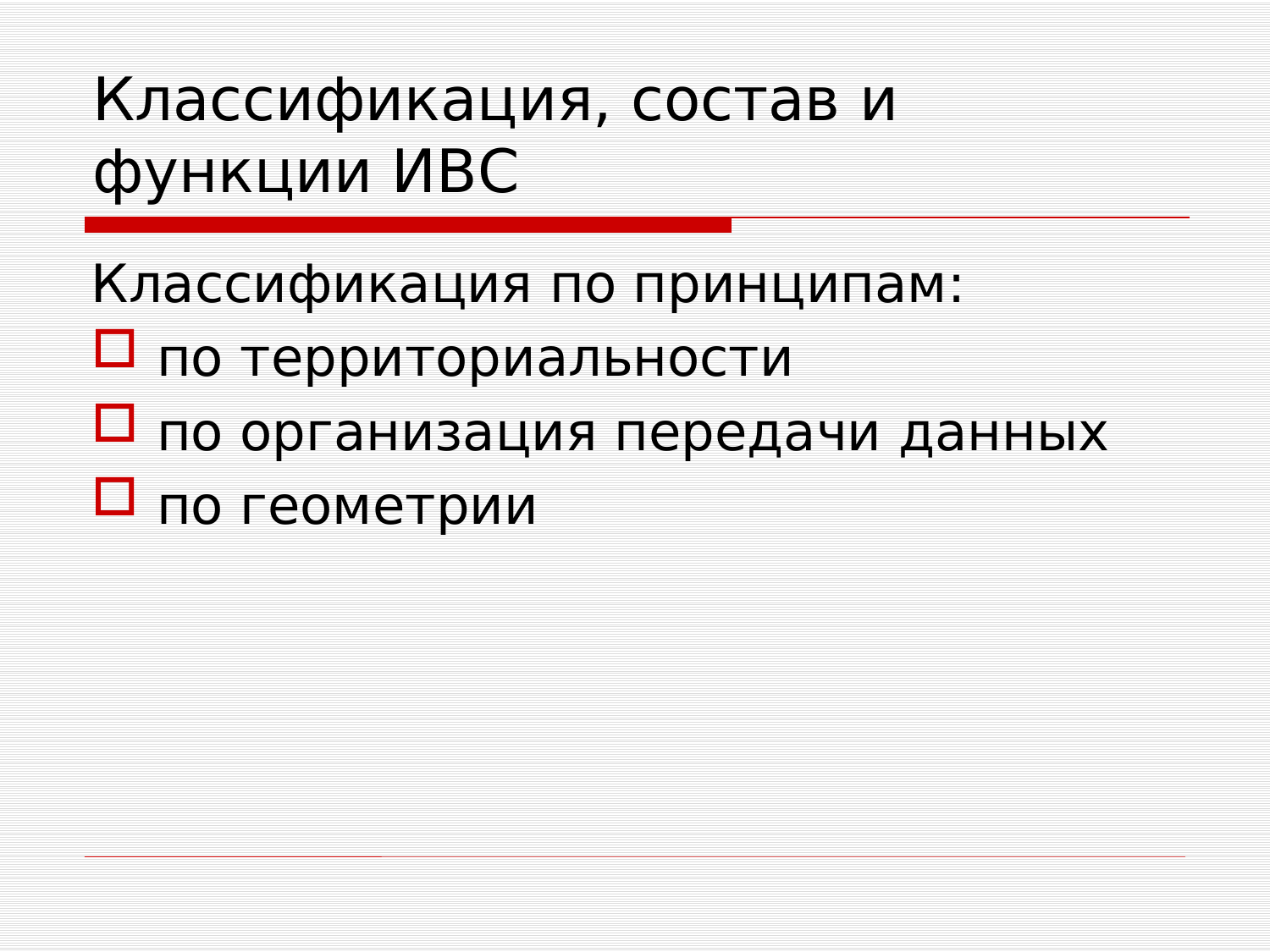

# Классификация, состав и функции ИВС
Классификация по принципам:
по территориальности
по организация передачи данных
по геометрии